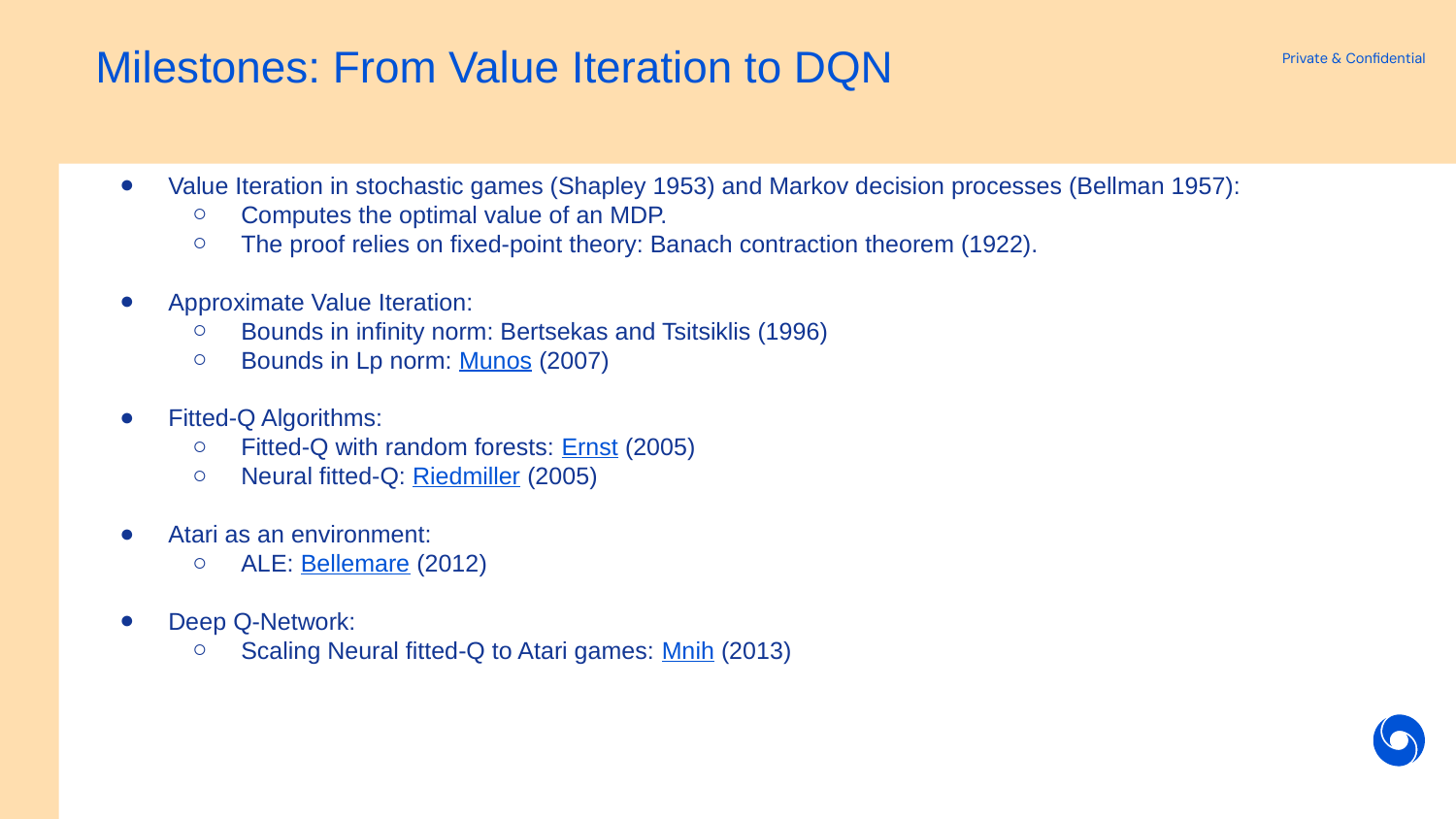

# Milestones: From Value Iteration to DQN
Value Iteration in stochastic games (Shapley 1953) and Markov decision processes (Bellman 1957):
Computes the optimal value of an MDP.
The proof relies on fixed-point theory: Banach contraction theorem (1922).

Approximate Value Iteration:
Bounds in infinity norm: Bertsekas and Tsitsiklis (1996)
Bounds in Lp norm: Munos (2007)

Fitted-Q Algorithms:
Fitted-Q with random forests: Ernst (2005)
Neural fitted-Q: Riedmiller (2005)

Atari as an environment:
ALE: Bellemare (2012)

Deep Q-Network:
Scaling Neural fitted-Q to Atari games: Mnih (2013)